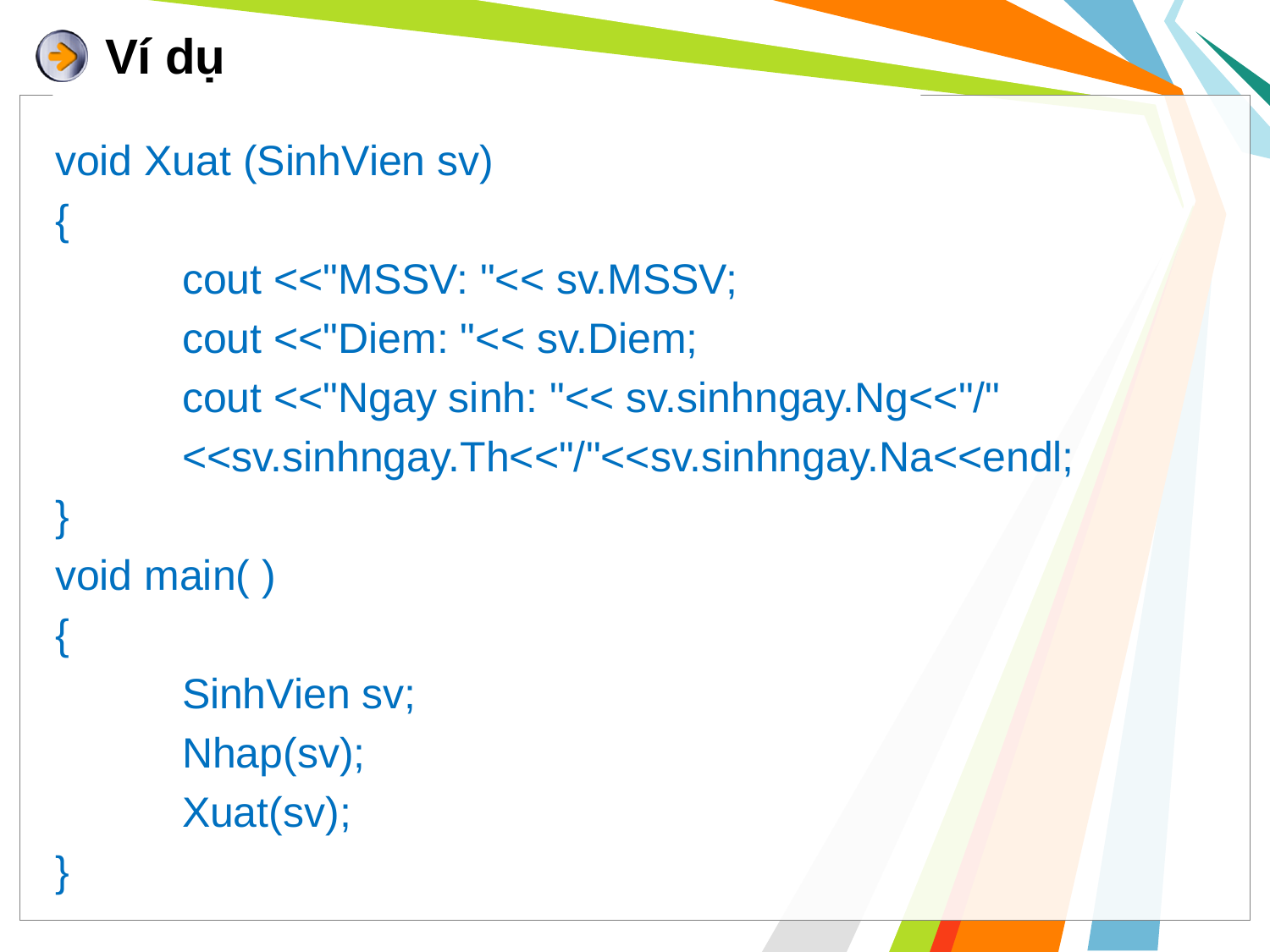

# Ví dụ
void Xuat (SinhVien sv)
{
	cout <<"MSSV: "<< sv.MSSV;
	cout <<"Diem: "<< sv.Diem;
	cout <<"Ngay sinh: "<< sv.sinhngay.Ng<<"/"
	<<sv.sinhngay.Th<<"/"<<sv.sinhngay.Na<<endl;
}
void main( )
{
   	SinhVien sv;
 	Nhap(sv);
	Xuat(sv);
}